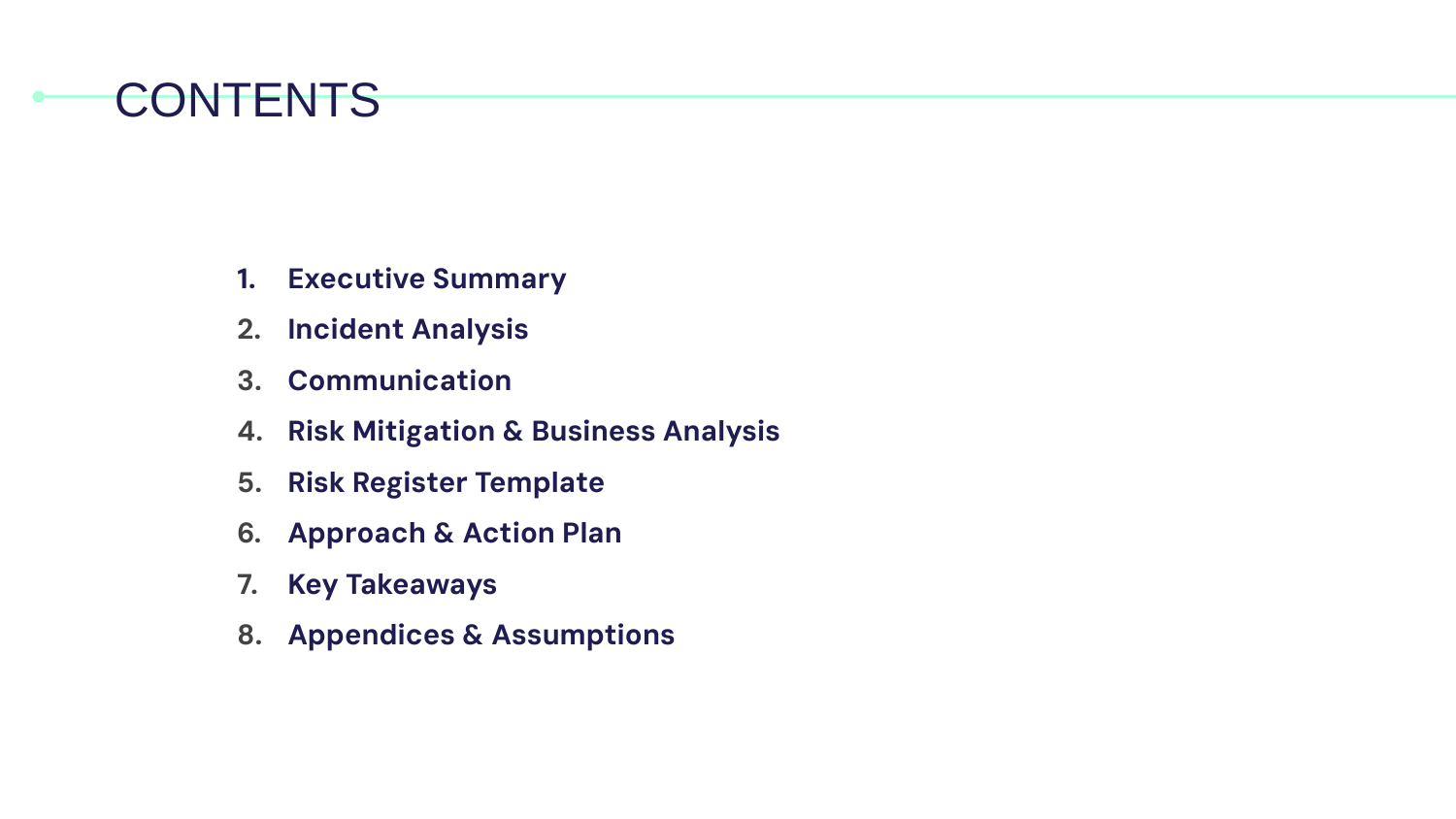

# CONTENTS

Executive Summary
Incident Analysis
Communication
Risk Mitigation & Business Analysis
Risk Register Template
Approach & Action Plan
Key Takeaways
Appendices & Assumptions